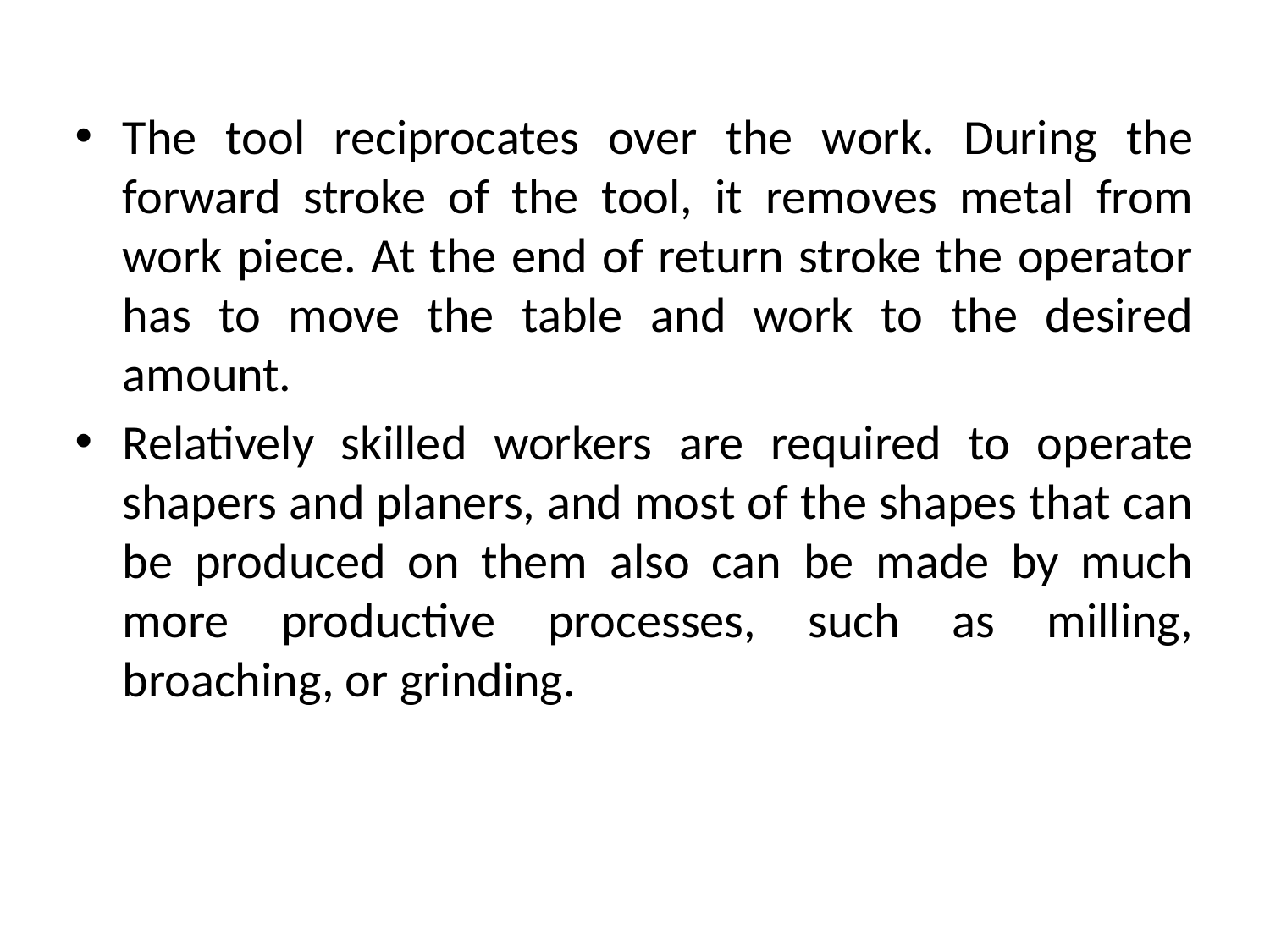

The tool reciprocates over the work. During the forward stroke of the tool, it removes metal from work piece. At the end of return stroke the operator has to move the table and work to the desired amount.
Relatively skilled workers are required to operate shapers and planers, and most of the shapes that can be produced on them also can be made by much more productive processes, such as milling, broaching, or grinding.